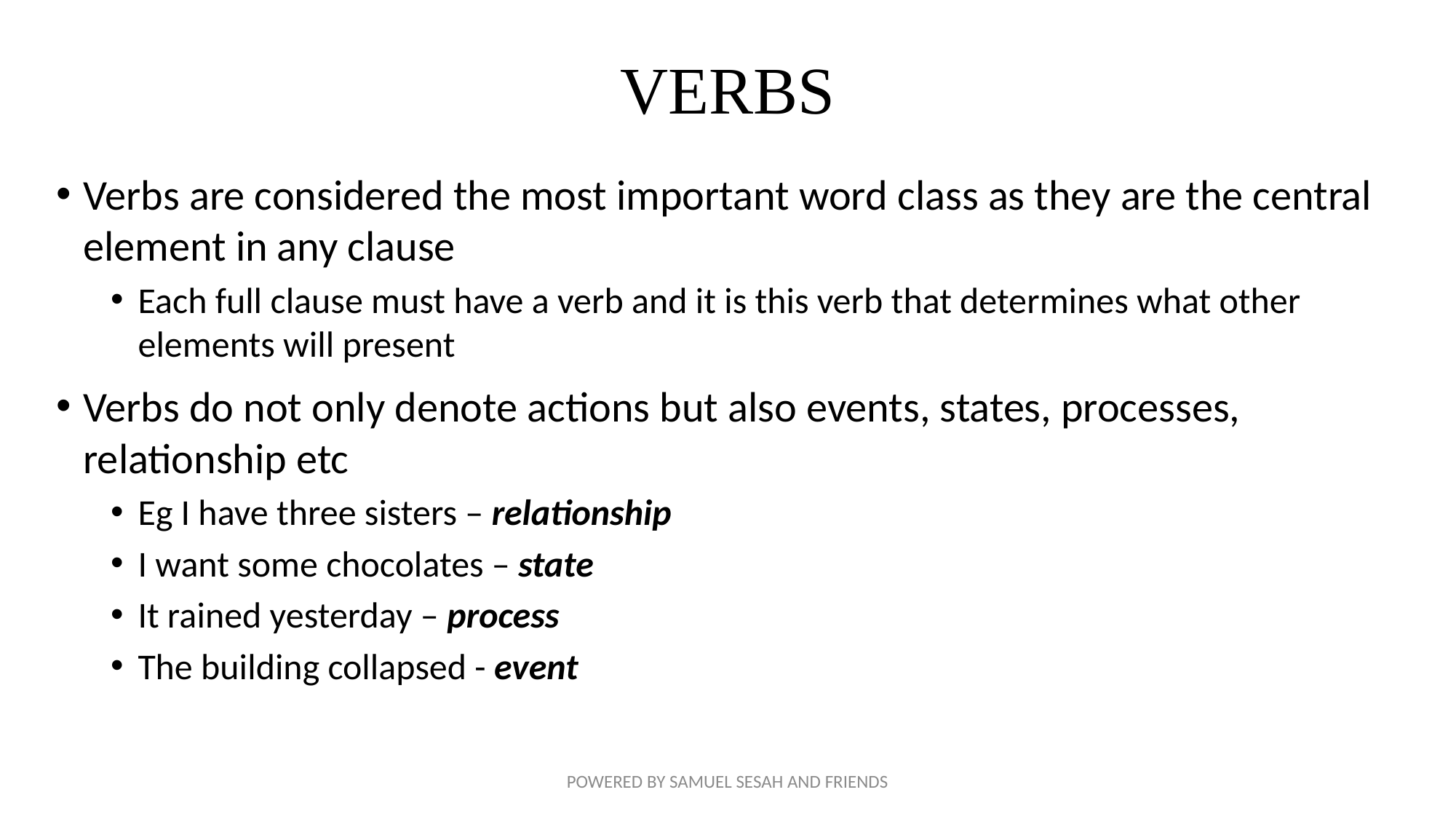

# VERBS
Verbs are considered the most important word class as they are the central element in any clause
Each full clause must have a verb and it is this verb that determines what other elements will present
Verbs do not only denote actions but also events, states, processes, relationship etc
Eg I have three sisters – relationship
I want some chocolates – state
It rained yesterday – process
The building collapsed - event
POWERED BY SAMUEL SESAH AND FRIENDS